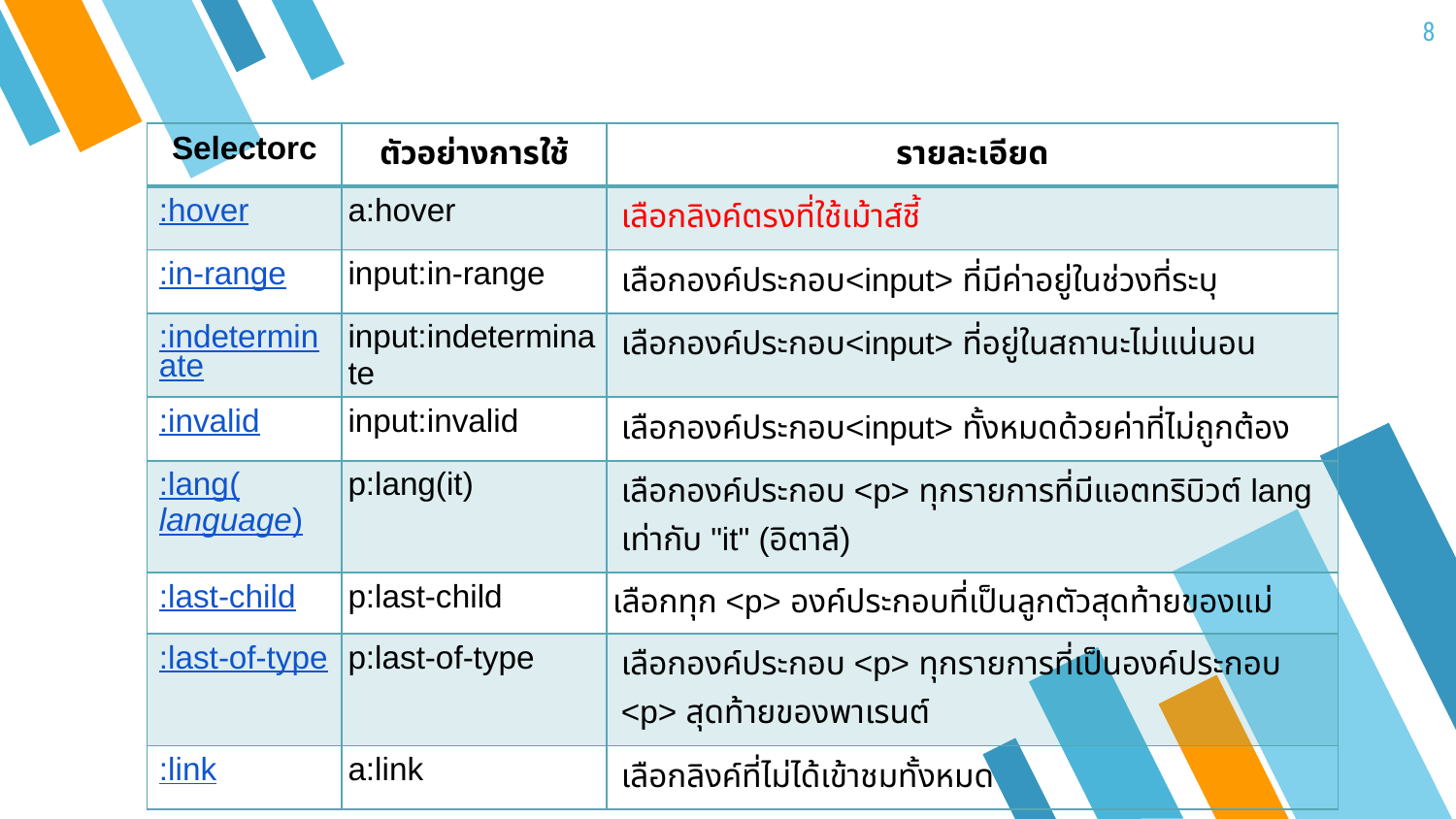

8
| Selectorc | ตัวอย่างการใช้ | รายละเอียด |
| --- | --- | --- |
| :hover | a:hover | เลือกลิงค์ตรงที่ใช้เม้าส์ชี้ |
| :in-range | input:in-range | เลือกองค์ประกอบ<input> ที่มีค่าอยู่ในช่วงที่ระบุ |
| :indeterminate | input:indeterminate | เลือกองค์ประกอบ<input> ที่อยู่ในสถานะไม่แน่นอน |
| :invalid | input:invalid | เลือกองค์ประกอบ<input> ทั้งหมดด้วยค่าที่ไม่ถูกต้อง |
| :lang(language) | p:lang(it) | เลือกองค์ประกอบ <p> ทุกรายการที่มีแอตทริบิวต์ lang เท่ากับ "it" (อิตาลี) |
| :last-child | p:last-child | เลือกทุก <p> องค์ประกอบที่เป็นลูกตัวสุดท้ายของแม่ |
| :last-of-type | p:last-of-type | เลือกองค์ประกอบ <p> ทุกรายการที่เป็นองค์ประกอบ <p> สุดท้ายของพาเรนต์ |
| :link | a:link | เลือกลิงค์ที่ไม่ได้เข้าชมทั้งหมด |